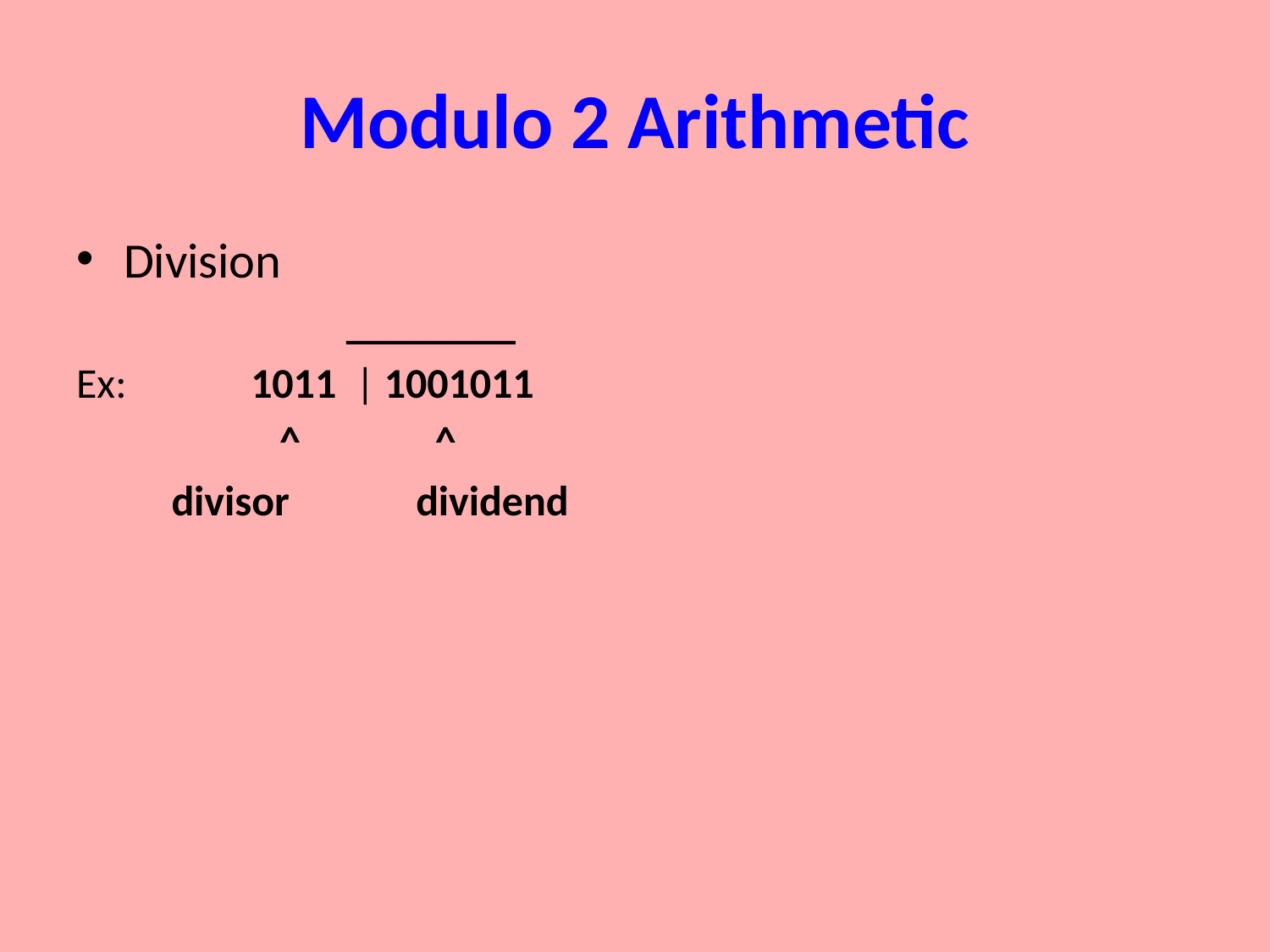

# Modulo 2 Arithmetic
Division
		          ________
Ex:	1011  | 1001011
		   ^	      ^
	     divisor	    dividend